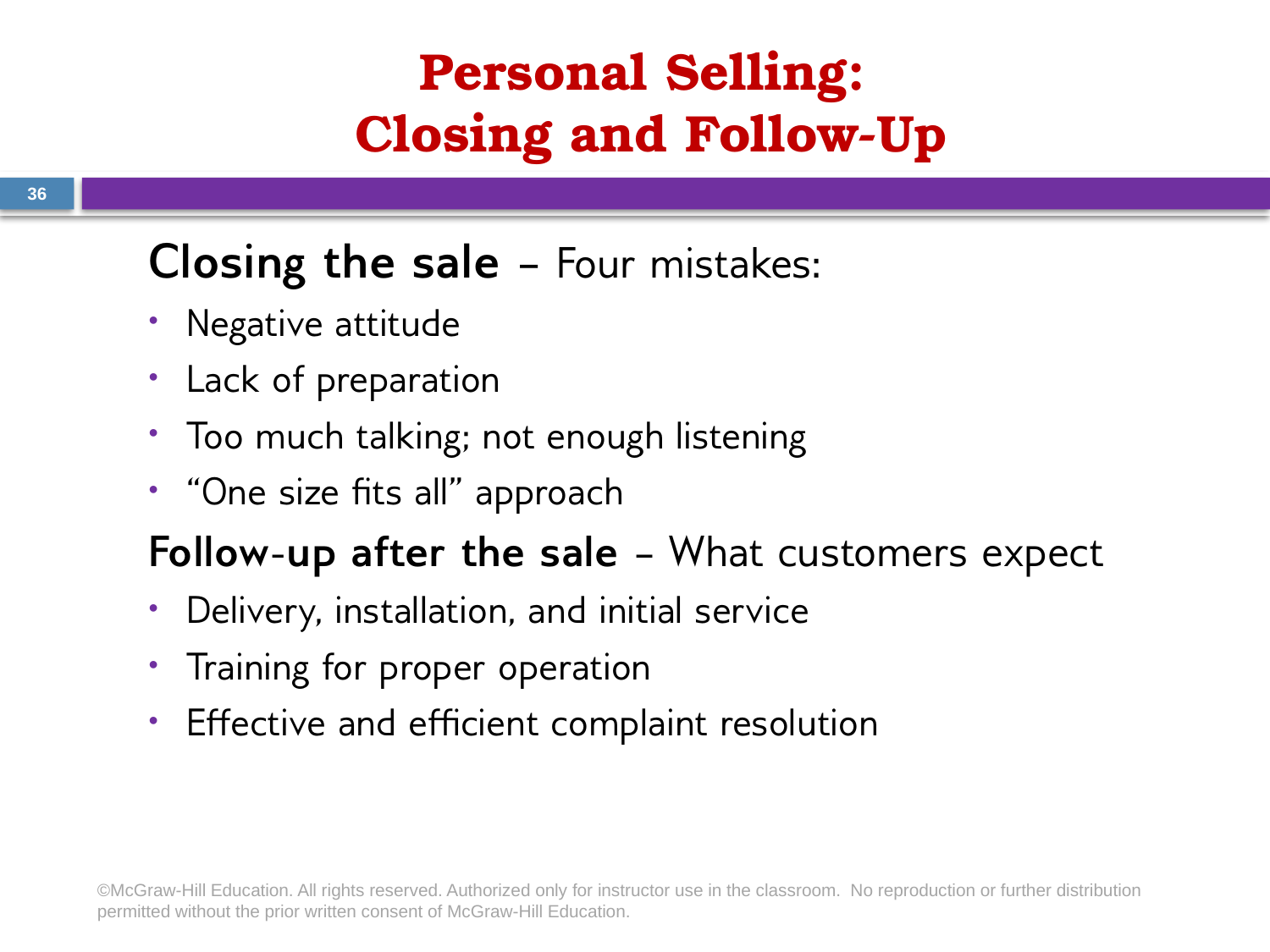

# Personal Selling: Closing and Follow-Up
36
Closing the sale – Four mistakes:
Negative attitude
Lack of preparation
Too much talking; not enough listening
“One size fits all” approach
Follow-up after the sale – What customers expect
Delivery, installation, and initial service
Training for proper operation
Effective and efficient complaint resolution
©McGraw-Hill Education. All rights reserved. Authorized only for instructor use in the classroom.  No reproduction or further distribution permitted without the prior written consent of McGraw-Hill Education.